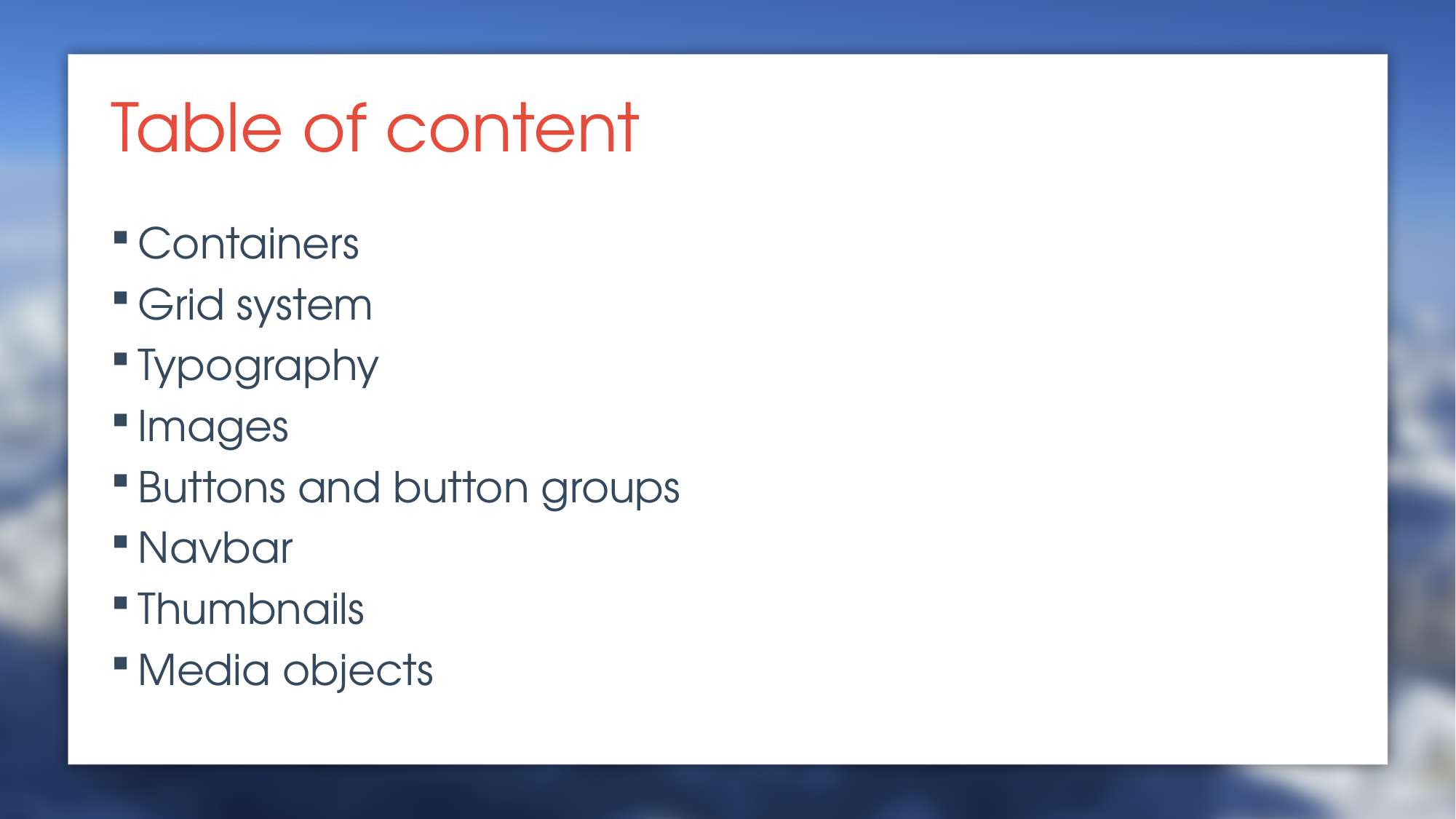

# Table of content
Containers
Grid system
Typography
Images
Buttons and button groups
Navbar
Thumbnails
Media objects